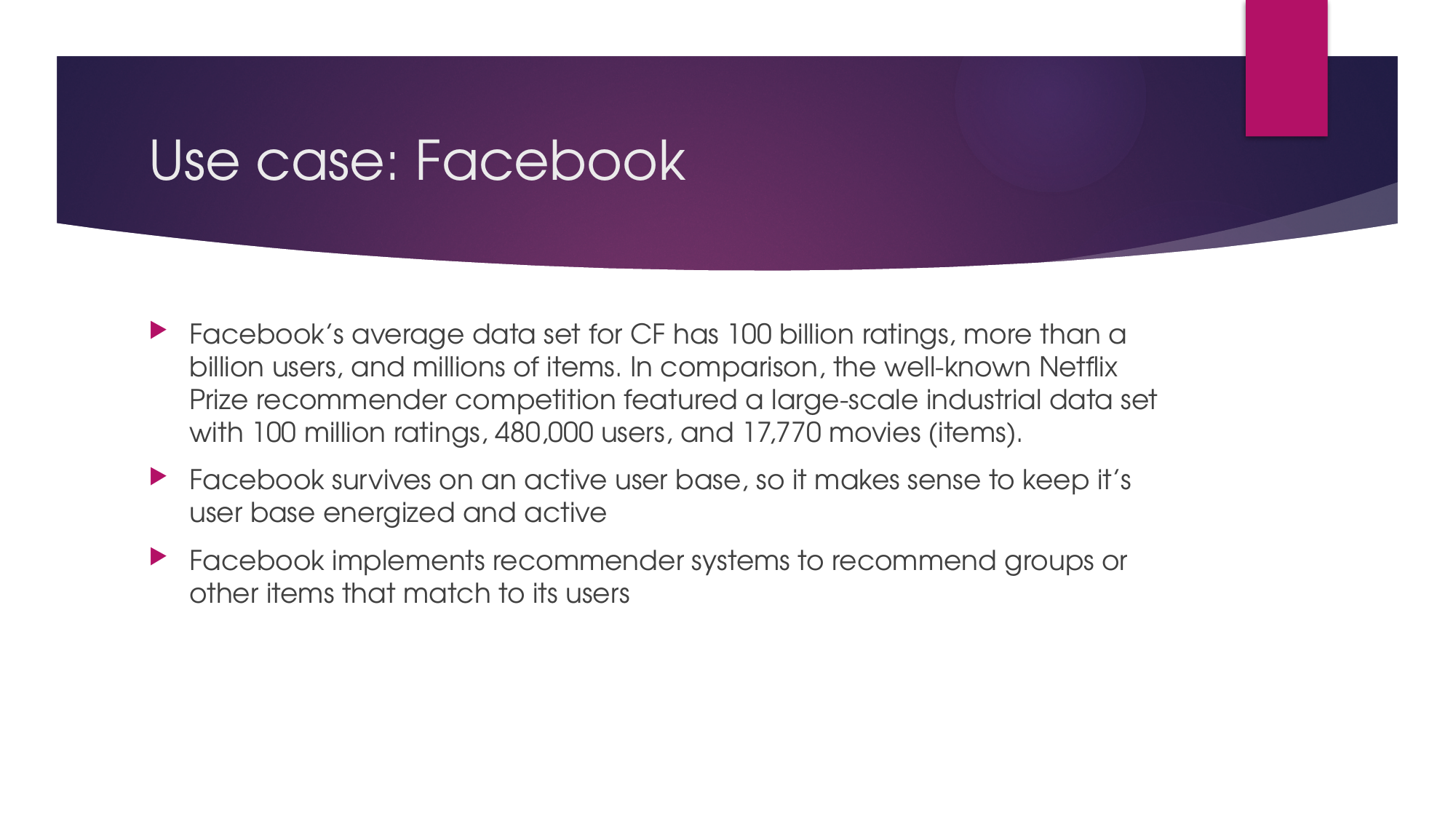

# Use case: Facebook
Facebook’s average data set for CF has 100 billion ratings, more than a billion users, and millions of items. In comparison, the well-known Netflix Prize recommender competition featured a large-scale industrial data set with 100 million ratings, 480,000 users, and 17,770 movies (items).
Facebook survives on an active user base, so it makes sense to keep it’s user base energized and active
Facebook implements recommender systems to recommend groups or other items that match to its users